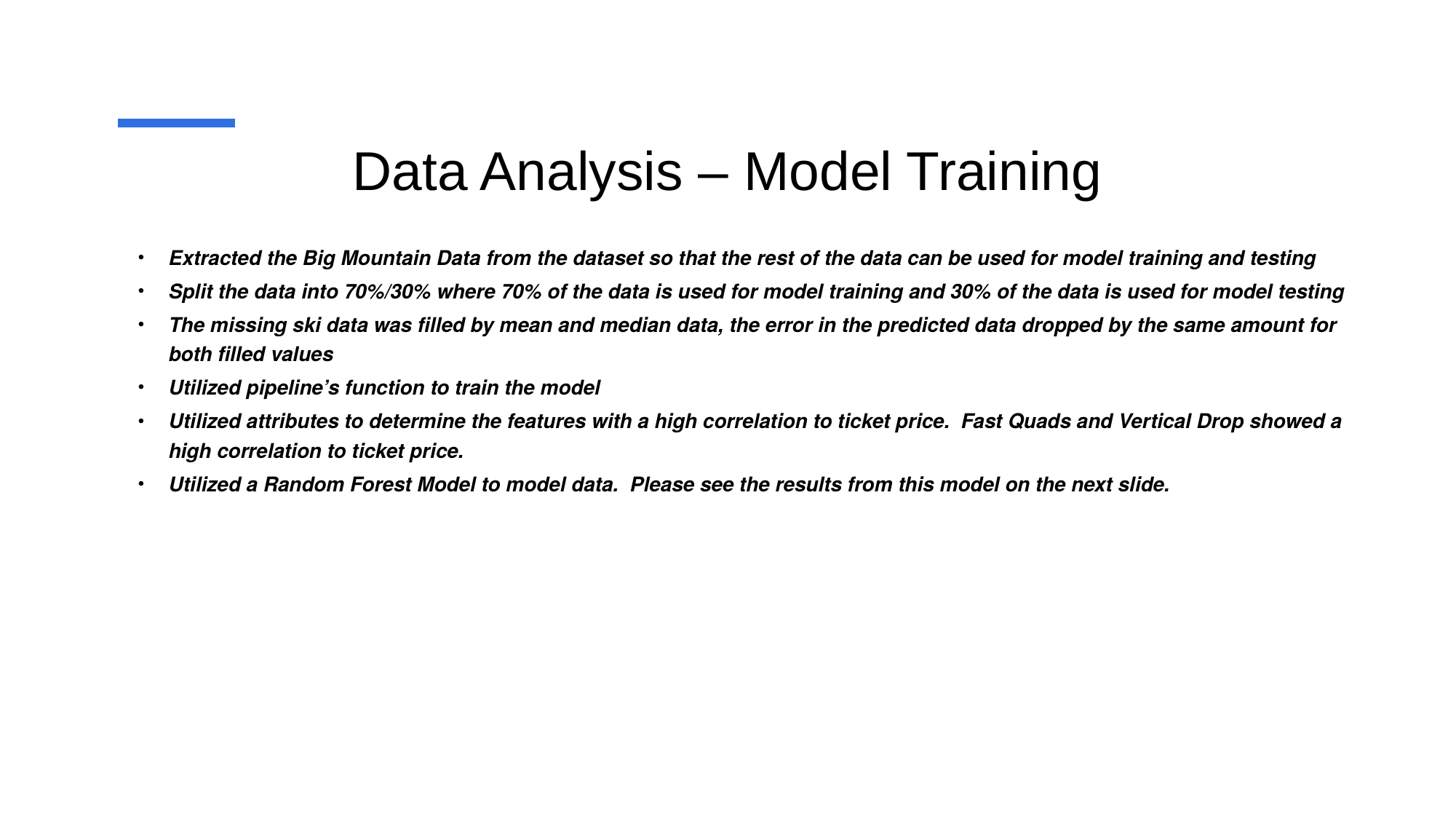

Data Analysis – Model Training

Extracted the Big Mountain Data from the dataset so that the rest of the data can be used for model training and testing
Split the data into 70%/30% where 70% of the data is used for model training and 30% of the data is used for model testing
The missing ski data was filled by mean and median data, the error in the predicted data dropped by the same amount for both filled values
Utilized pipeline’s function to train the model
Utilized attributes to determine the features with a high correlation to ticket price.  Fast Quads and Vertical Drop showed a high correlation to ticket price.
Utilized a Random Forest Model to model data.  Please see the results from this model on the next slide.